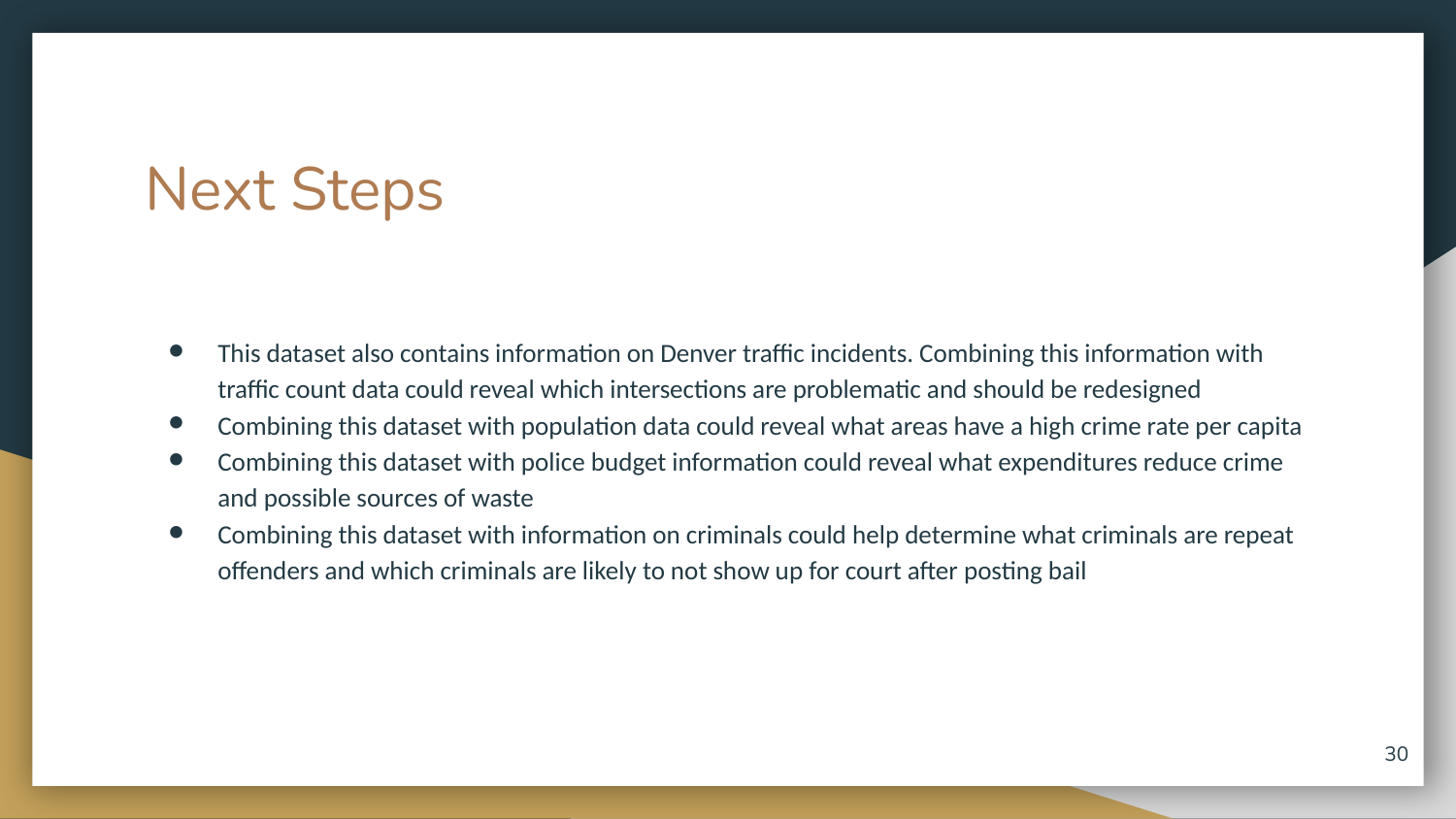

# Next Steps
This dataset also contains information on Denver traffic incidents. Combining this information with traffic count data could reveal which intersections are problematic and should be redesigned
Combining this dataset with population data could reveal what areas have a high crime rate per capita
Combining this dataset with police budget information could reveal what expenditures reduce crime and possible sources of waste
Combining this dataset with information on criminals could help determine what criminals are repeat offenders and which criminals are likely to not show up for court after posting bail
30